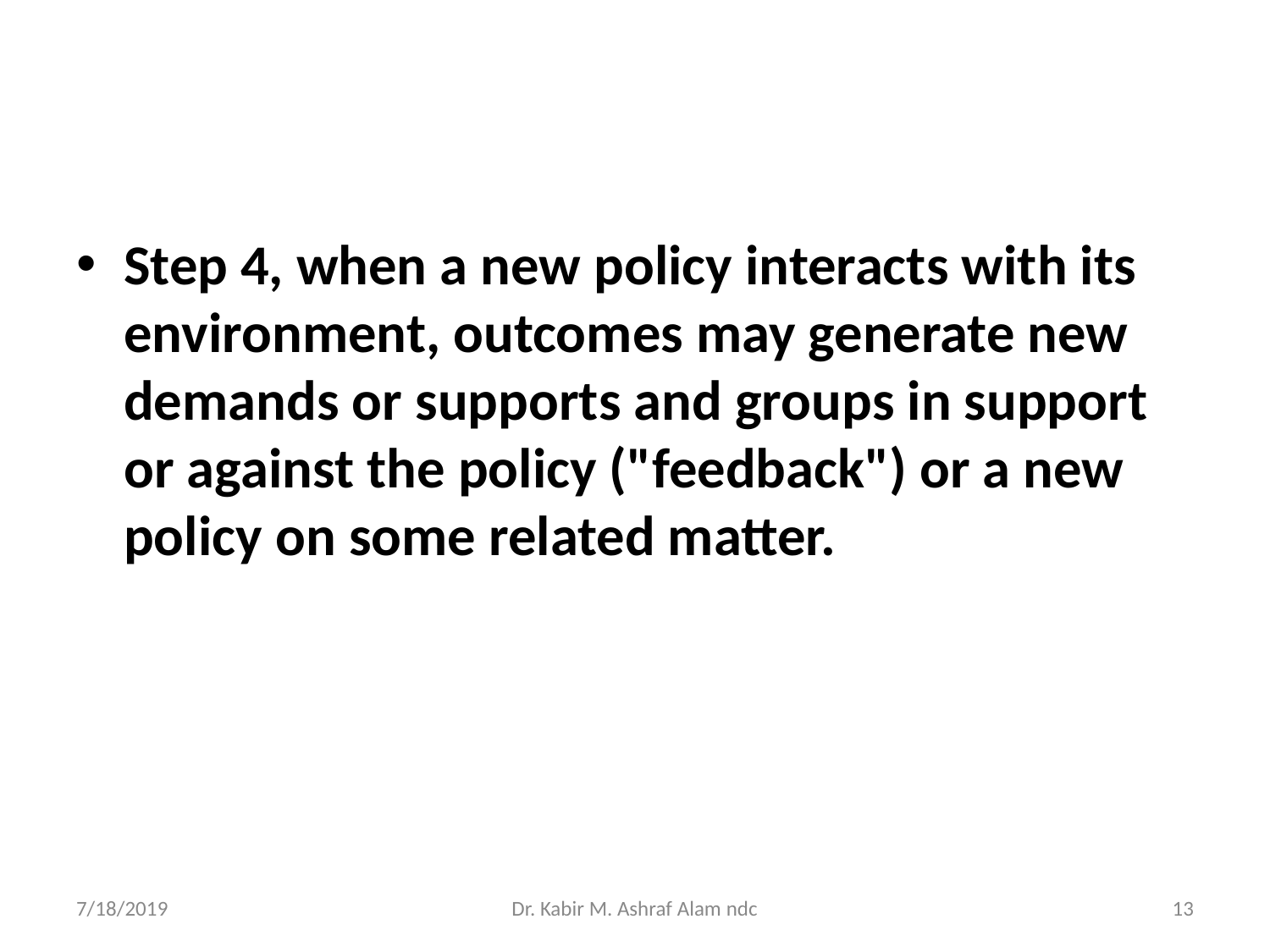

#
Step 4, when a new policy interacts with its environment, outcomes may generate new demands or supports and groups in support or against the policy ("feedback") or a new policy on some related matter.

7/18/2019
Dr. Kabir M. Ashraf Alam ndc
13